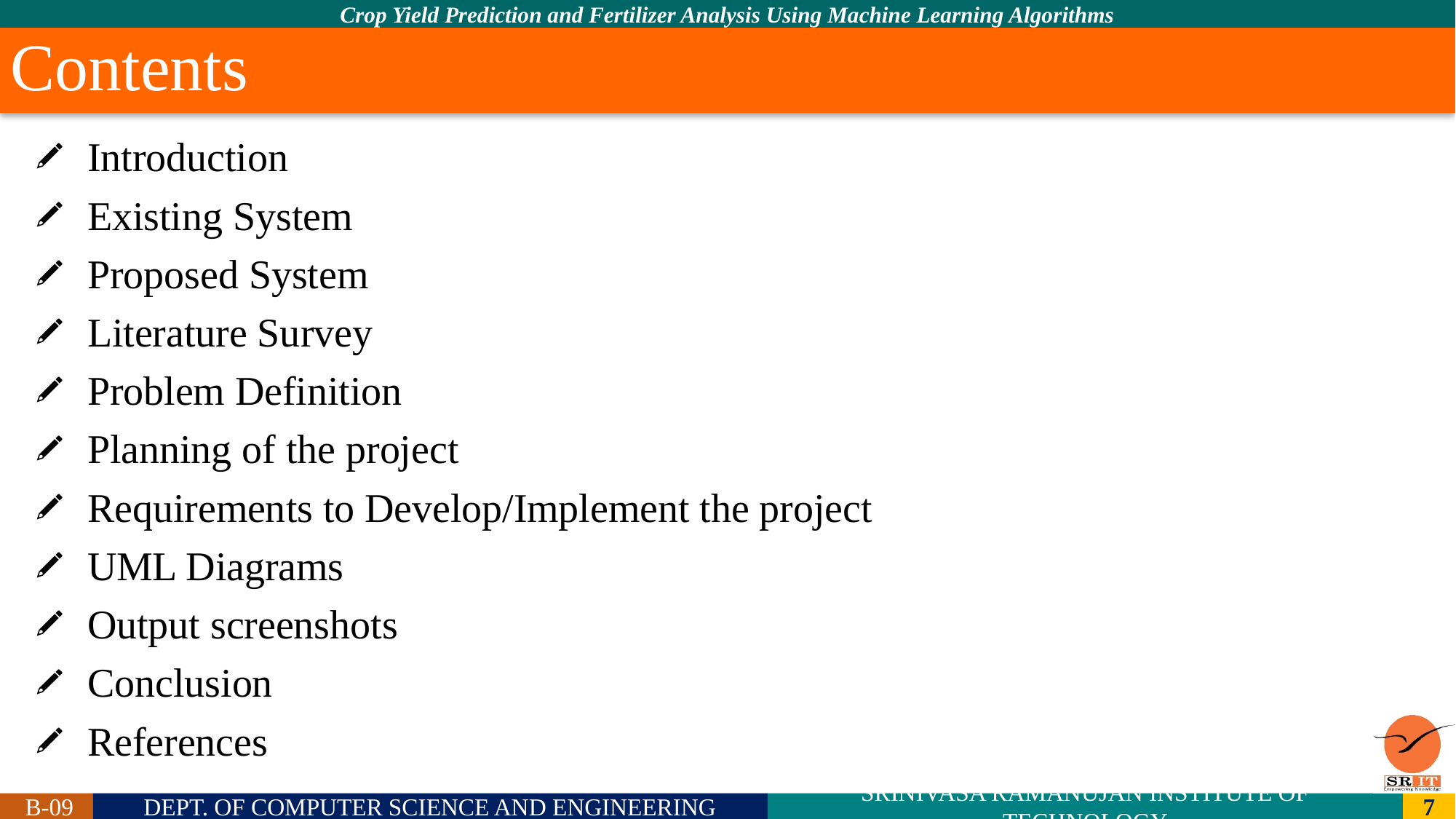

# Contents
Introduction
Existing System
Proposed System
Literature Survey
Problem Definition
Planning of the project
Requirements to Develop/Implement the project
UML Diagrams
Output screenshots
Conclusion
References